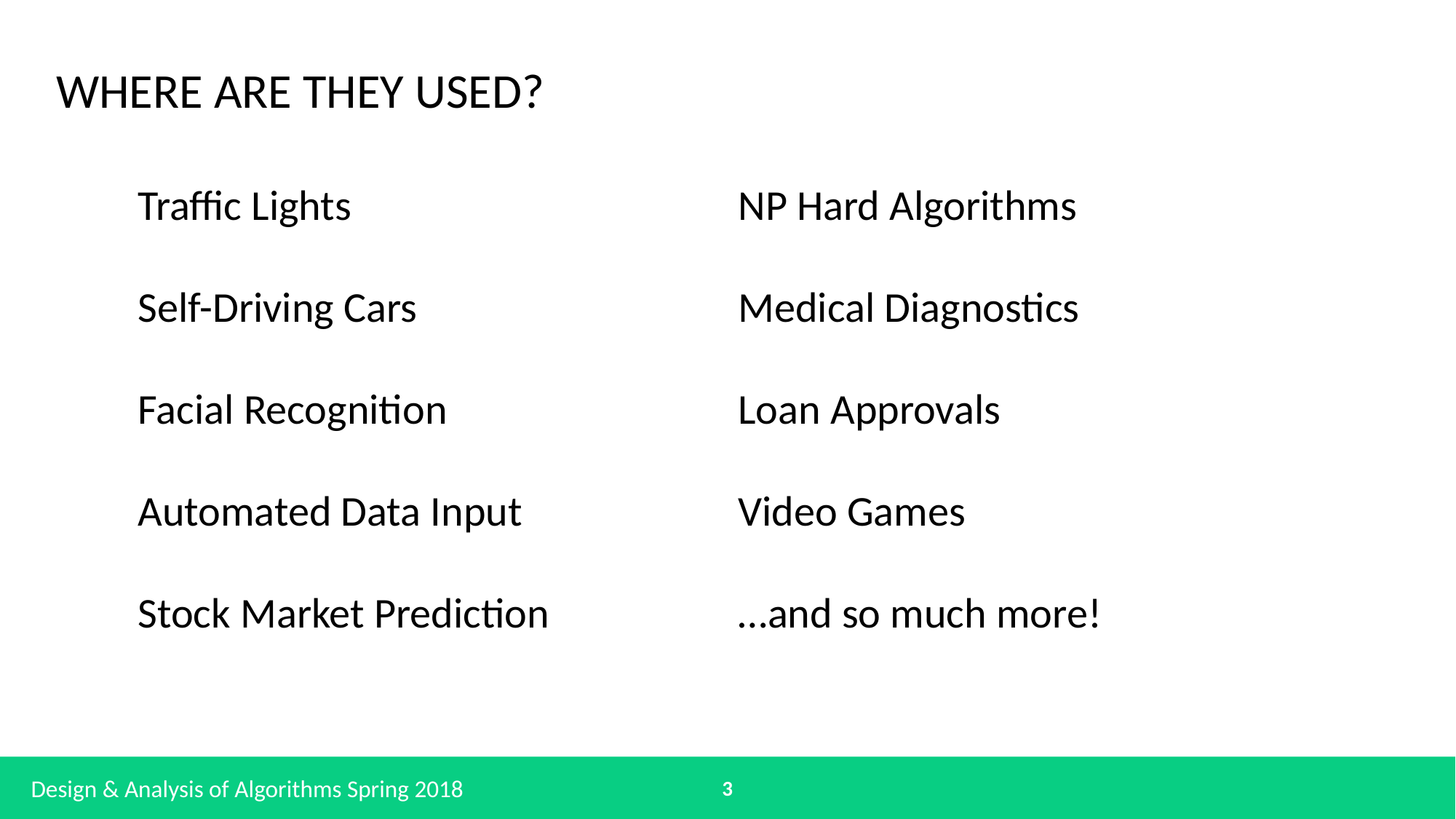

WHERE ARE THEY USED?
Traffic Lights

Self-Driving Cars

Facial Recognition

Automated Data Input

Stock Market Prediction
NP Hard Algorithms

Medical Diagnostics

Loan Approvals

Video Games

…and so much more!

3
Design & Analysis of Algorithms Spring 2018